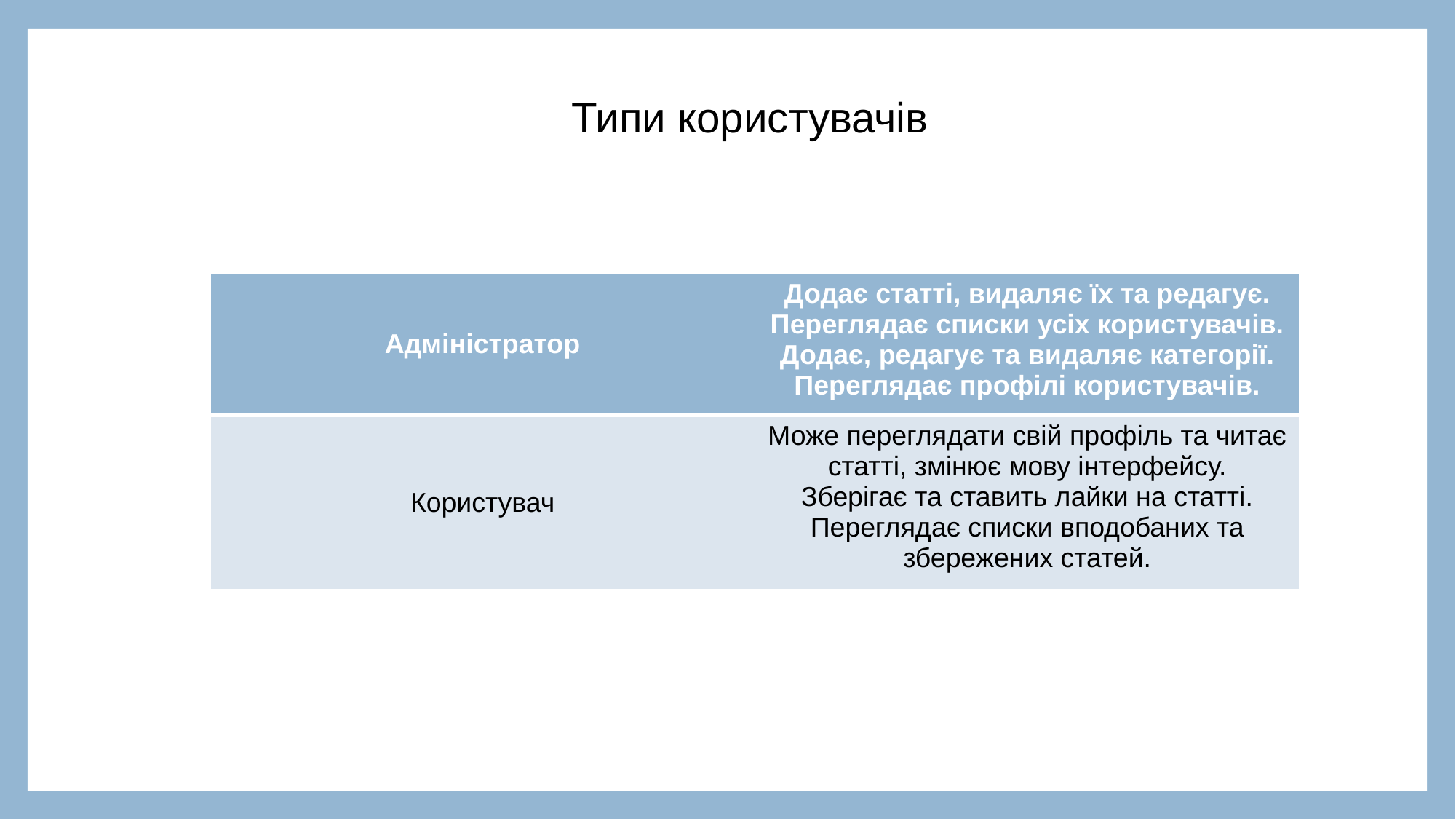

Типи користувачів
| Адміністратор | Додає статті, видаляє їх та редагує. Переглядає списки усіх користувачів. Додає, редагує та видаляє категорії. Переглядає профілі користувачів. |
| --- | --- |
| Користувач | Може переглядати свій профіль та читає статті, змінює мову інтерфейсу. Зберігає та ставить лайки на статті. Переглядає списки вподобаних та збережених статей. |